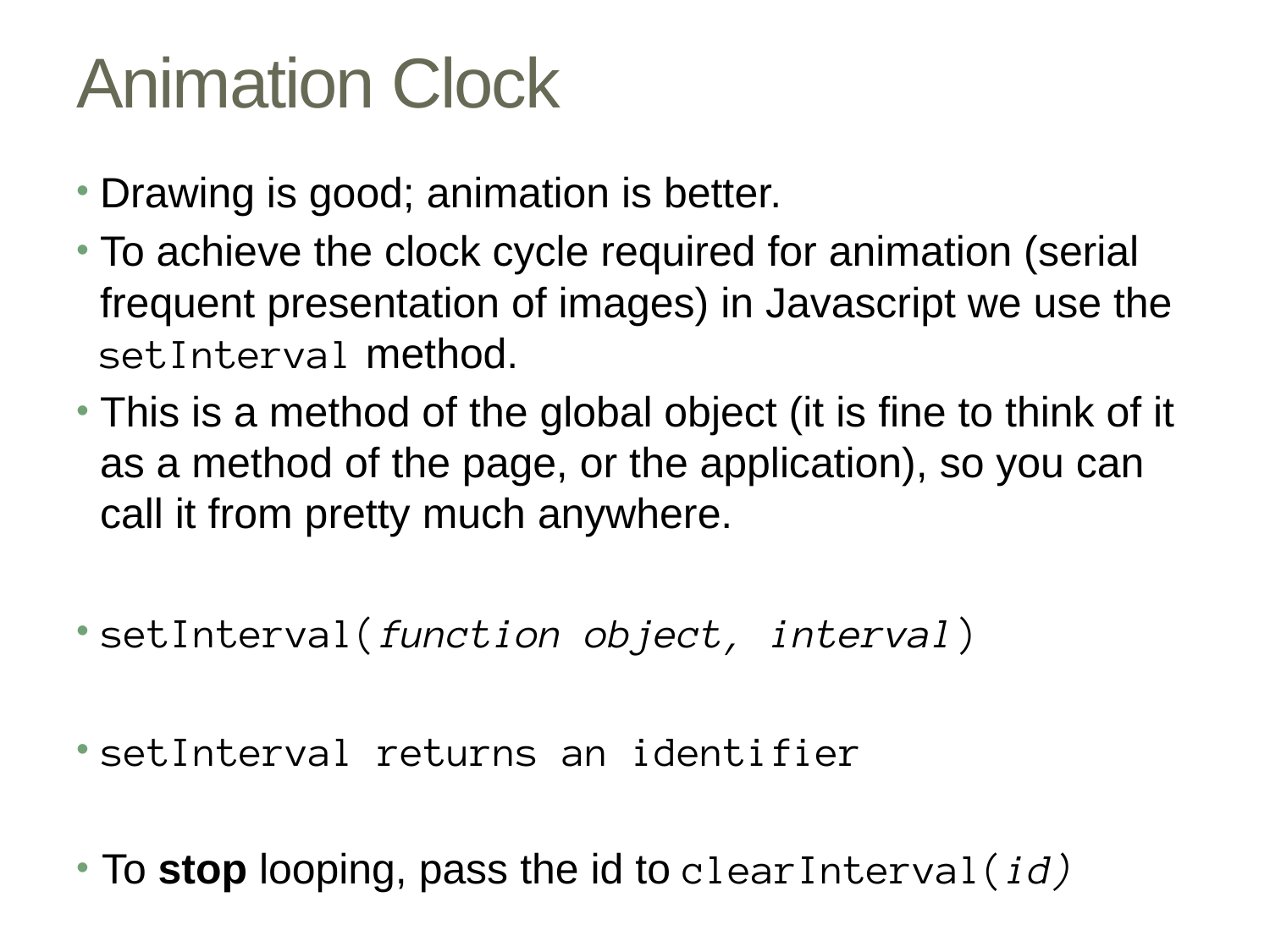

# Animation Clock
Drawing is good; animation is better.
To achieve the clock cycle required for animation (serial frequent presentation of images) in Javascript we use the setInterval method.
This is a method of the global object (it is fine to think of it as a method of the page, or the application), so you can call it from pretty much anywhere.

setInterval(function object, interval)

setInterval returns an identifier

To stop looping, pass the id to clearInterval(id)